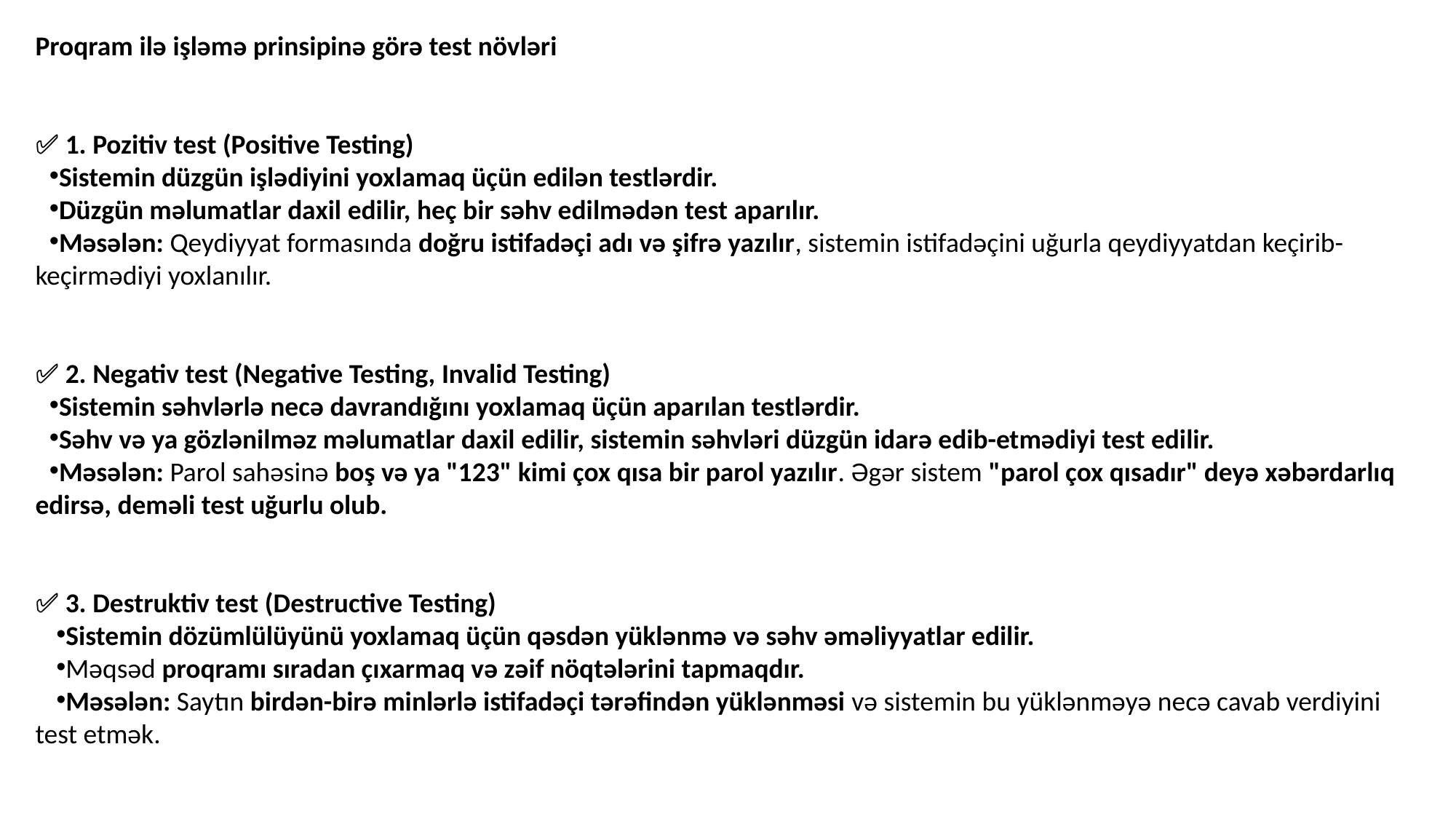

Proqram ilə işləmə prinsipinə görə test növləri

✅ 1. Pozitiv test (Positive Testing)
Sistemin düzgün işlədiyini yoxlamaq üçün edilən testlərdir.
Düzgün məlumatlar daxil edilir, heç bir səhv edilmədən test aparılır.
Məsələn: Qeydiyyat formasında doğru istifadəçi adı və şifrə yazılır, sistemin istifadəçini uğurla qeydiyyatdan keçirib-keçirmədiyi yoxlanılır.

✅ 2. Negativ test (Negative Testing, Invalid Testing)
Sistemin səhvlərlə necə davrandığını yoxlamaq üçün aparılan testlərdir.
Səhv və ya gözlənilməz məlumatlar daxil edilir, sistemin səhvləri düzgün idarə edib-etmədiyi test edilir.
Məsələn: Parol sahəsinə boş və ya "123" kimi çox qısa bir parol yazılır. Əgər sistem "parol çox qısadır" deyə xəbərdarlıq edirsə, deməli test uğurlu olub.

✅ 3. Destruktiv test (Destructive Testing)
Sistemin dözümlülüyünü yoxlamaq üçün qəsdən yüklənmə və səhv əməliyyatlar edilir.
Məqsəd proqramı sıradan çıxarmaq və zəif nöqtələrini tapmaqdır.
Məsələn: Saytın birdən-birə minlərlə istifadəçi tərəfindən yüklənməsi və sistemin bu yüklənməyə necə cavab verdiyini test etmək.